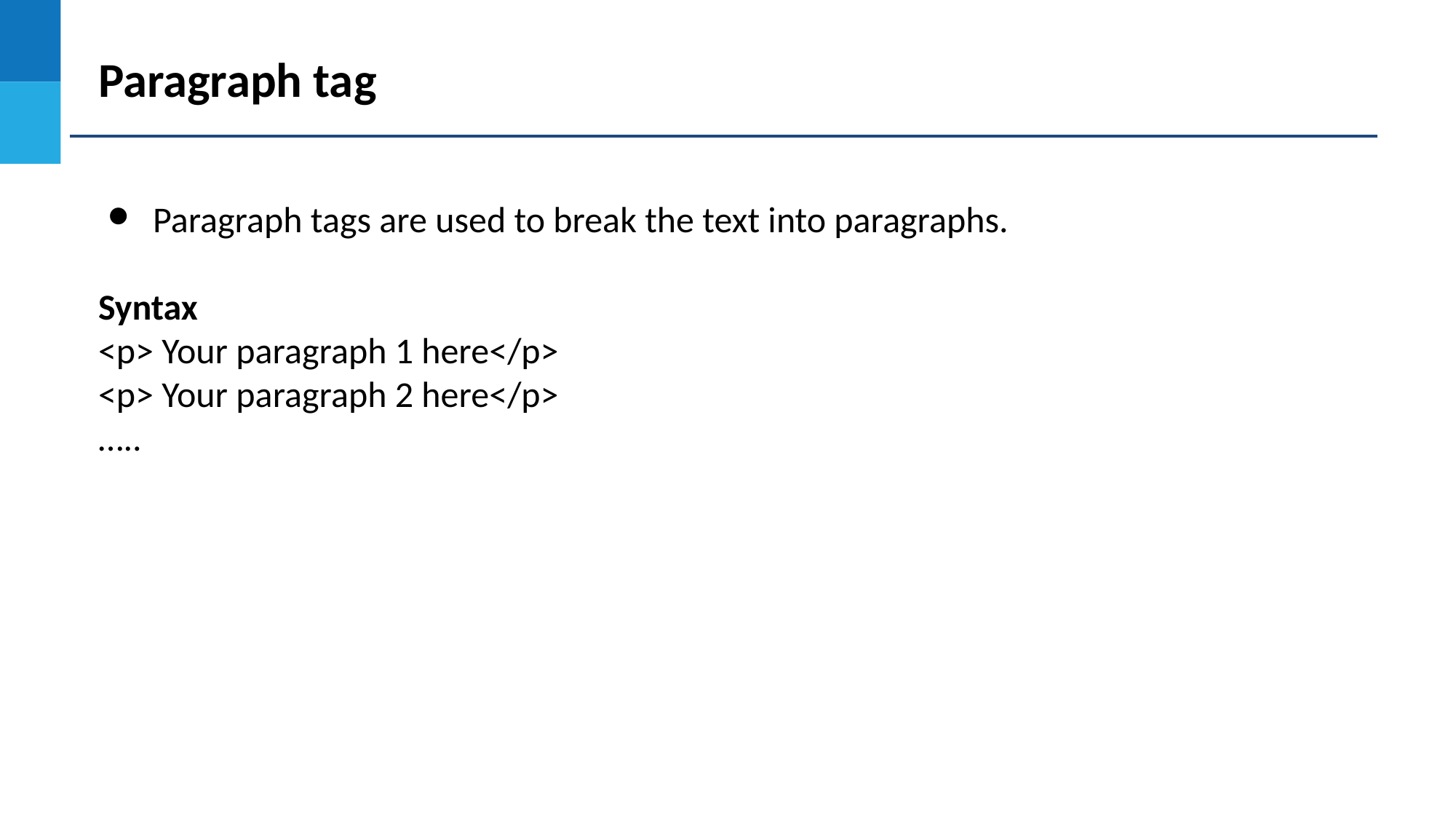

Paragraph tag
Paragraph tags are used to break the text into paragraphs.

Syntax
<p> Your paragraph 1 here</p>
<p> Your paragraph 2 here</p>
…..